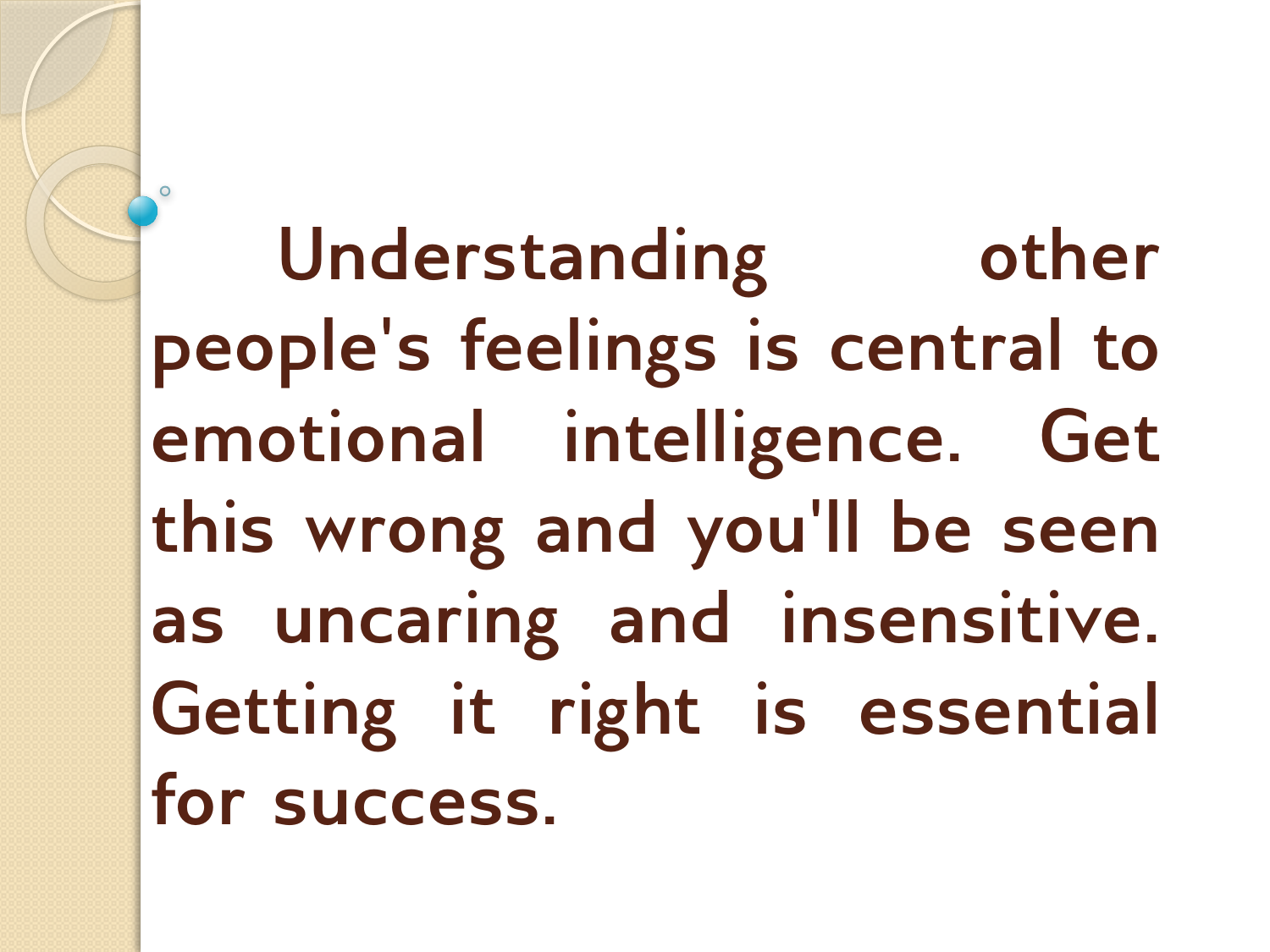

# Understanding other people's feelings is central to emotional intelligence. Get this wrong and you'll be seen as uncaring and insensitive. Getting it right is essential for success.